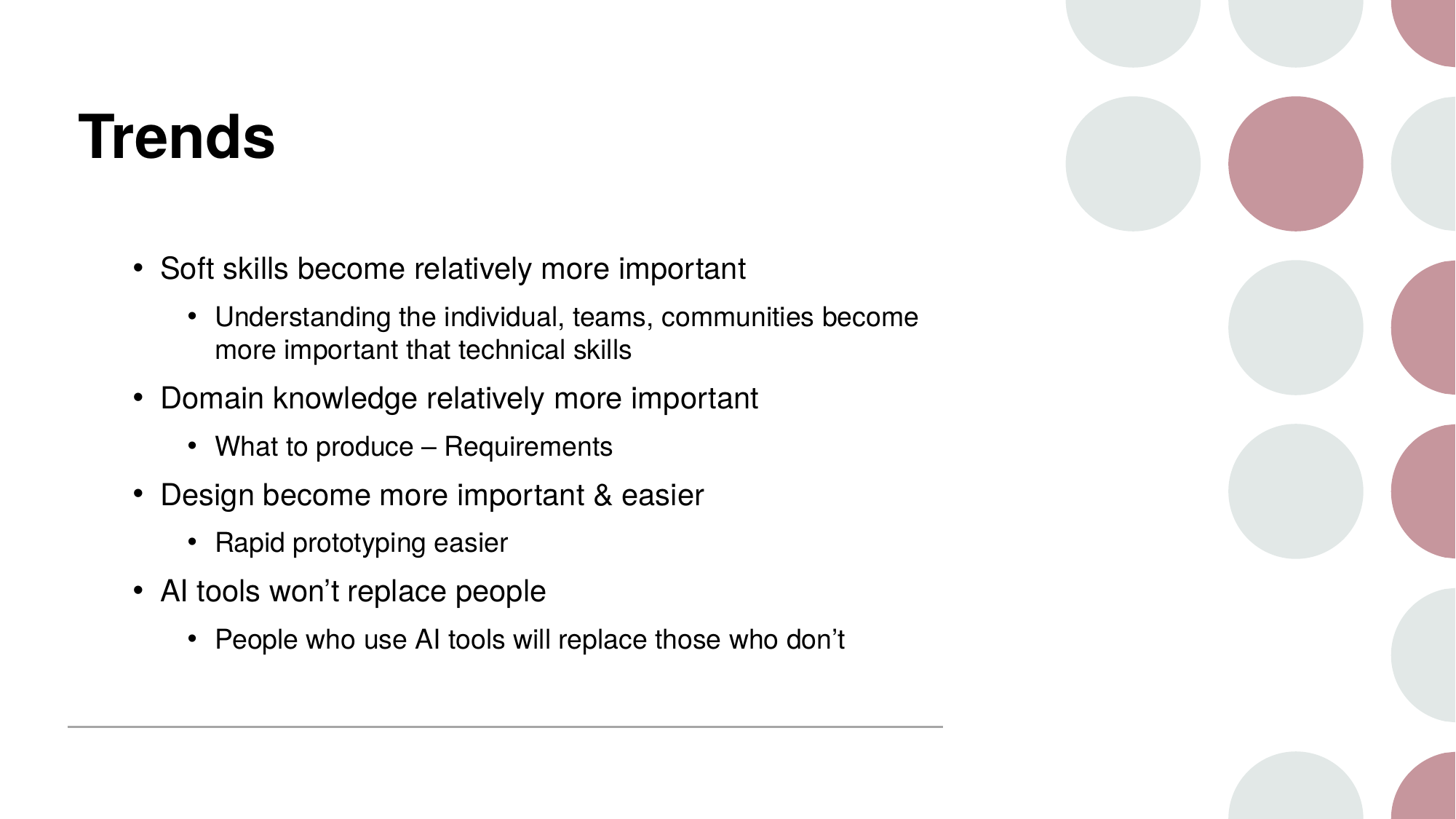

# Trends
Soft skills become relatively more important
Understanding the individual, teams, communities become more important that technical skills
Domain knowledge relatively more important
What to produce – Requirements
Design become more important & easier
Rapid prototyping easier
AI tools won’t replace people
People who use AI tools will replace those who don’t